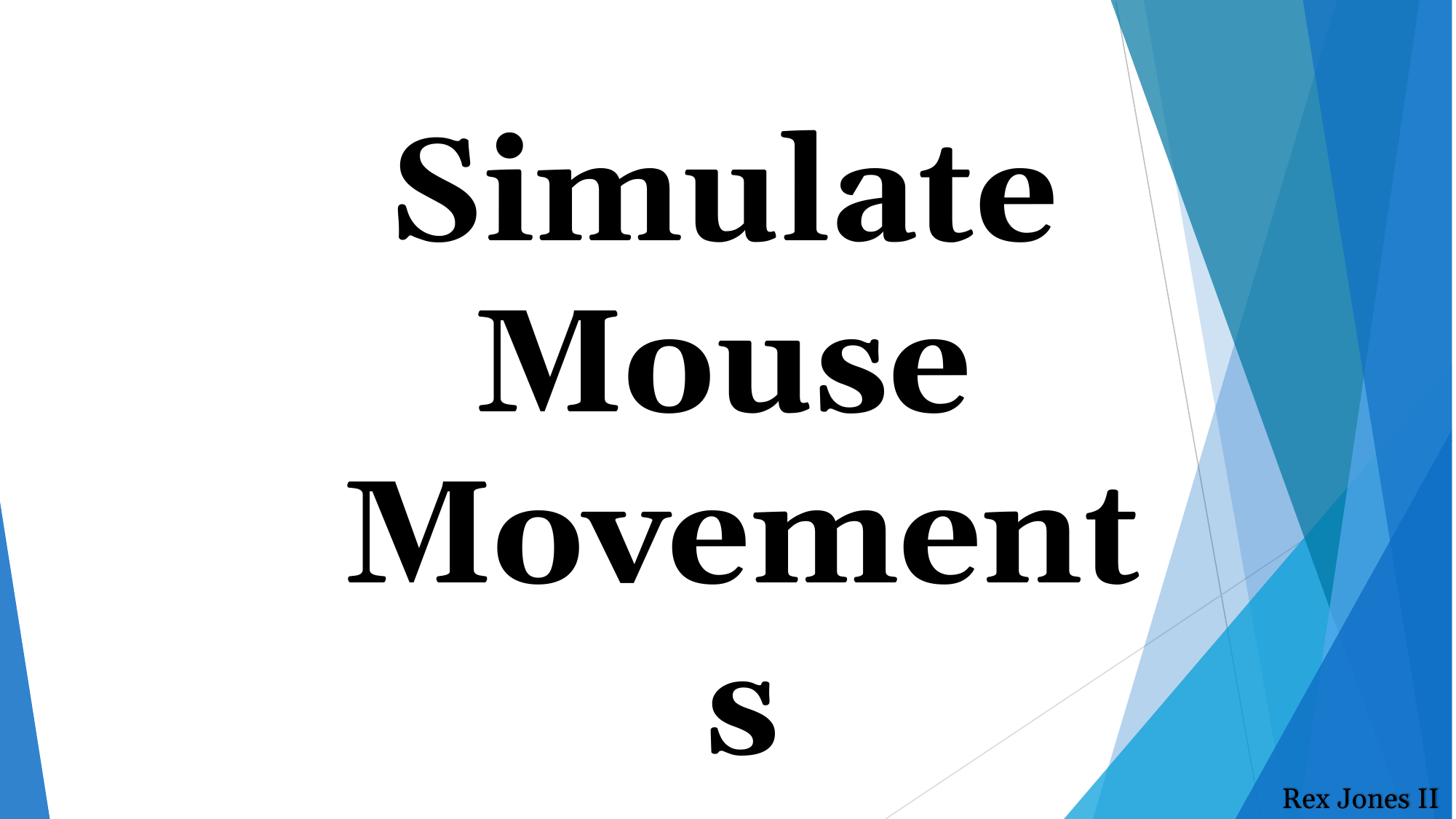

# Simulate  Mouse  Movements
Rex Jones II